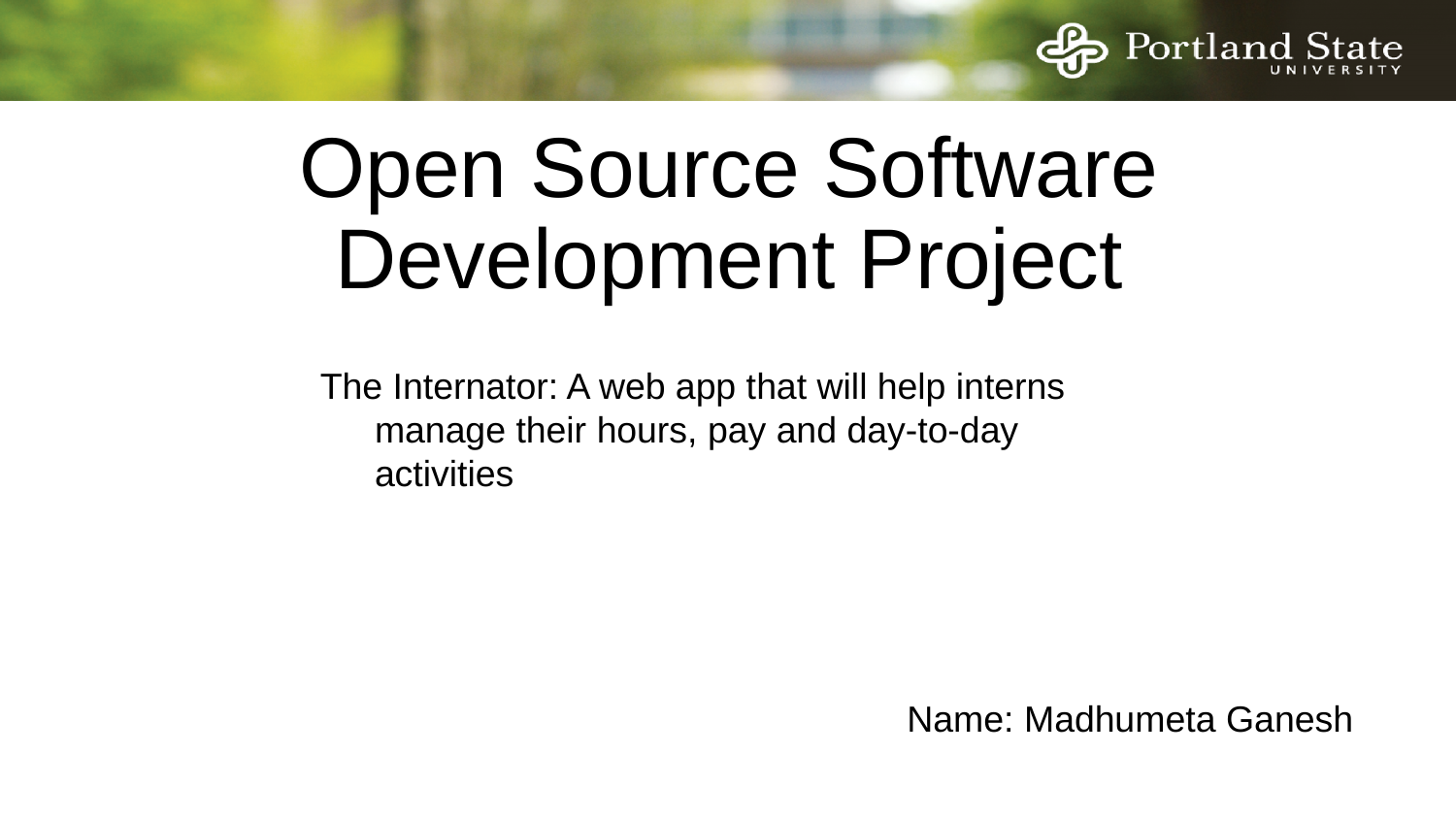

# Open Source Software Development Project
The Internator: A web app that will help interns manage their hours, pay and day-to-day activities

Name: Madhumeta Ganesh